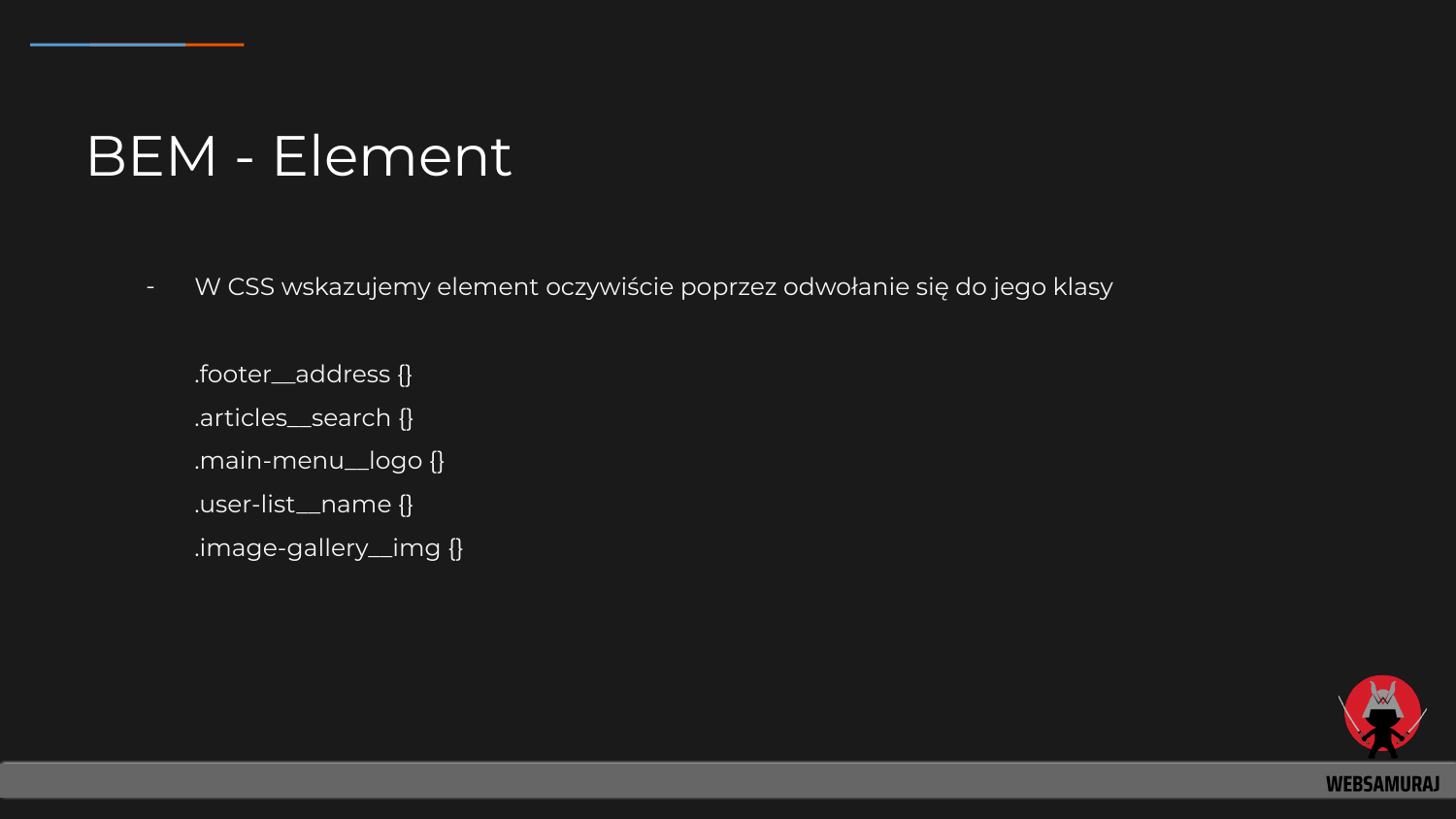

# BEM - Element
W CSS wskazujemy element oczywiście poprzez odwołanie się do jego klasy

.footer__address {}
.articles__search {}
.main-menu__logo {}
.user-list__name {}
.image-gallery__img {}